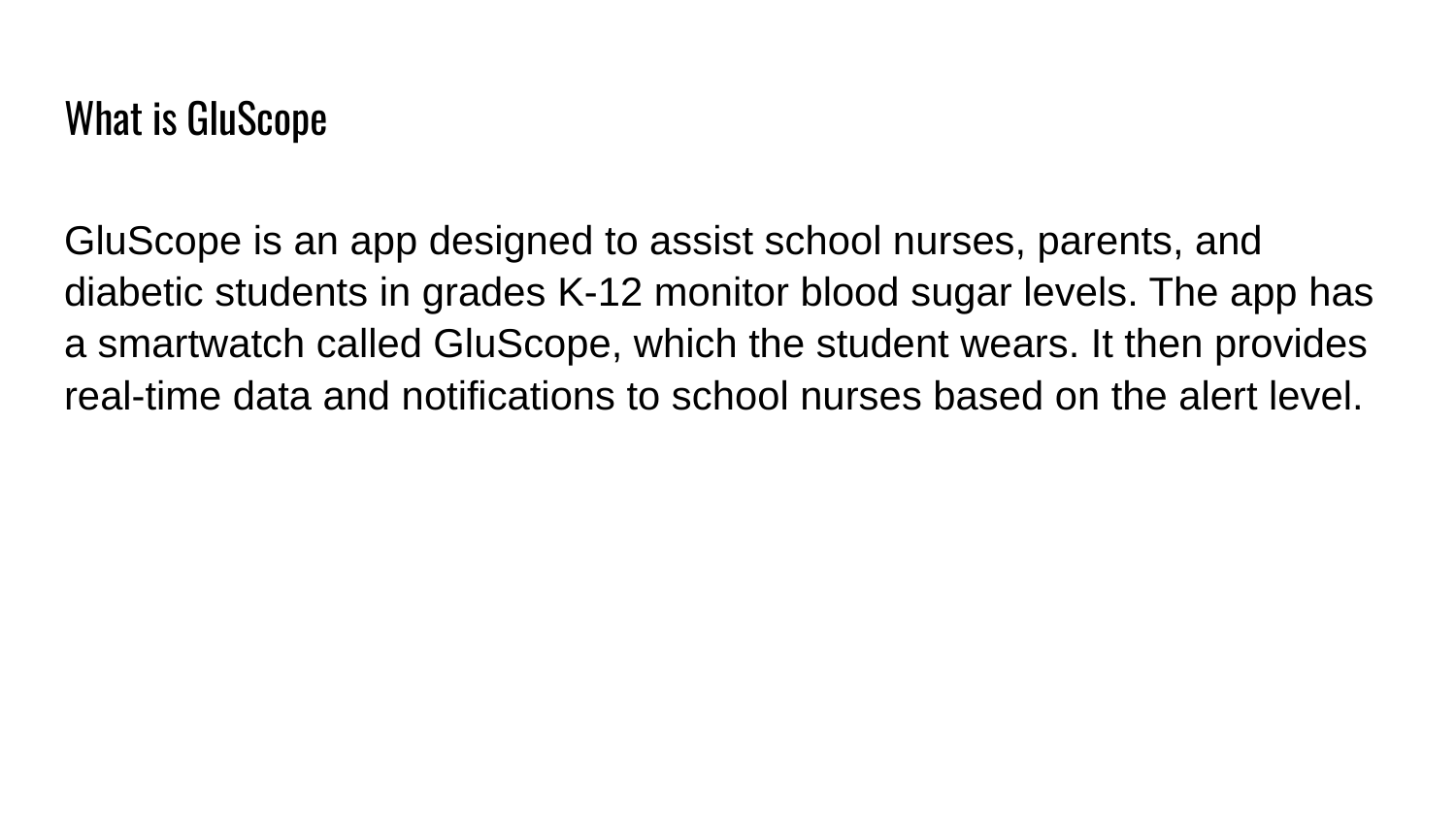

# What is GluScope
GluScope is an app designed to assist school nurses, parents, and diabetic students in grades K-12 monitor blood sugar levels. The app has a smartwatch called GluScope, which the student wears. It then provides real-time data and notifications to school nurses based on the alert level.